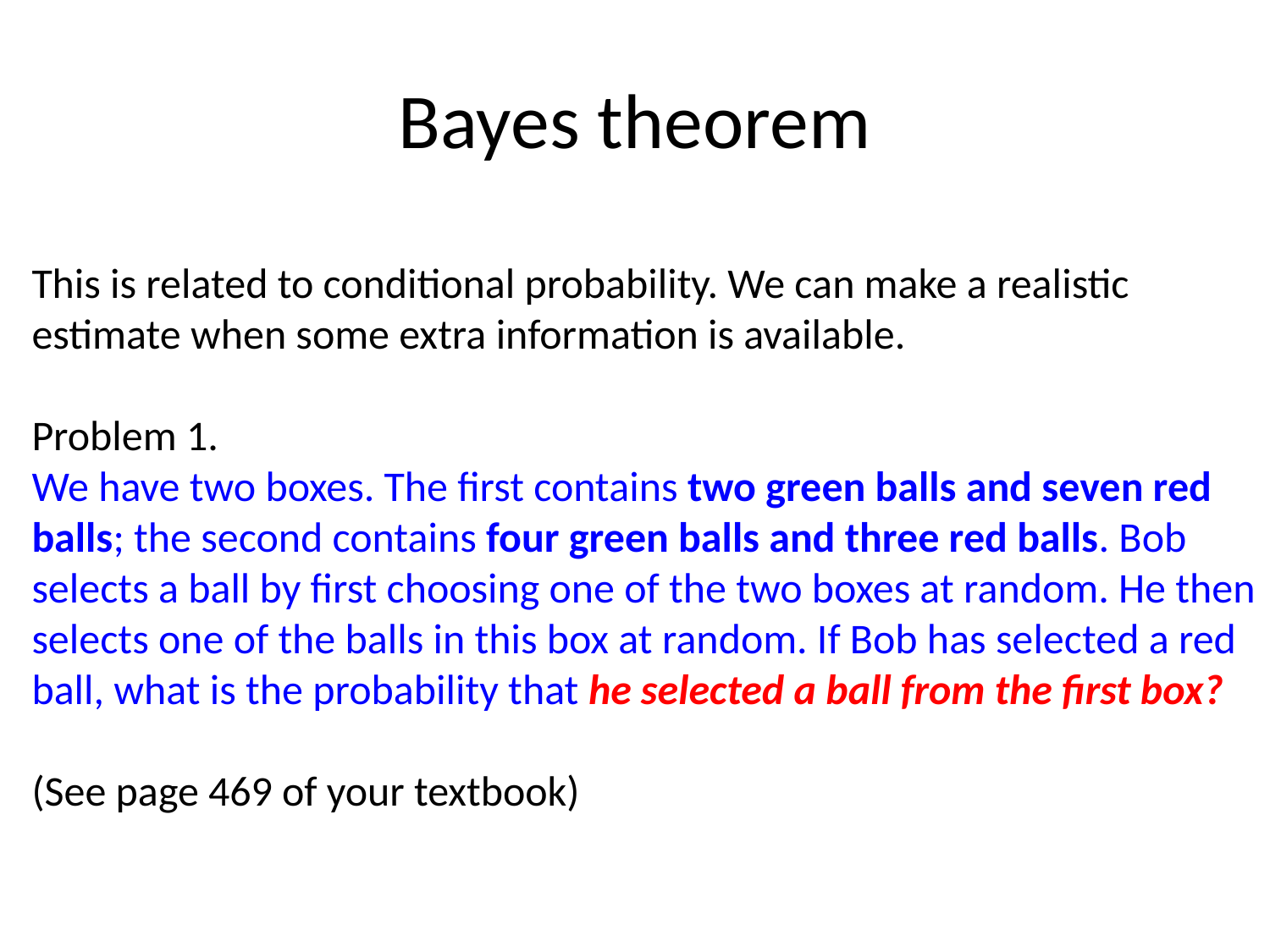

# Bayes theorem
This is related to conditional probability. We can make a realistic
estimate when some extra information is available.

Problem 1.
We have two boxes. The first contains two green balls and seven red
balls; the second contains four green balls and three red balls. Bob
selects a ball by first choosing one of the two boxes at random. He then
selects one of the balls in this box at random. If Bob has selected a red
ball, what is the probability that he selected a ball from the first box?

(See page 469 of your textbook)